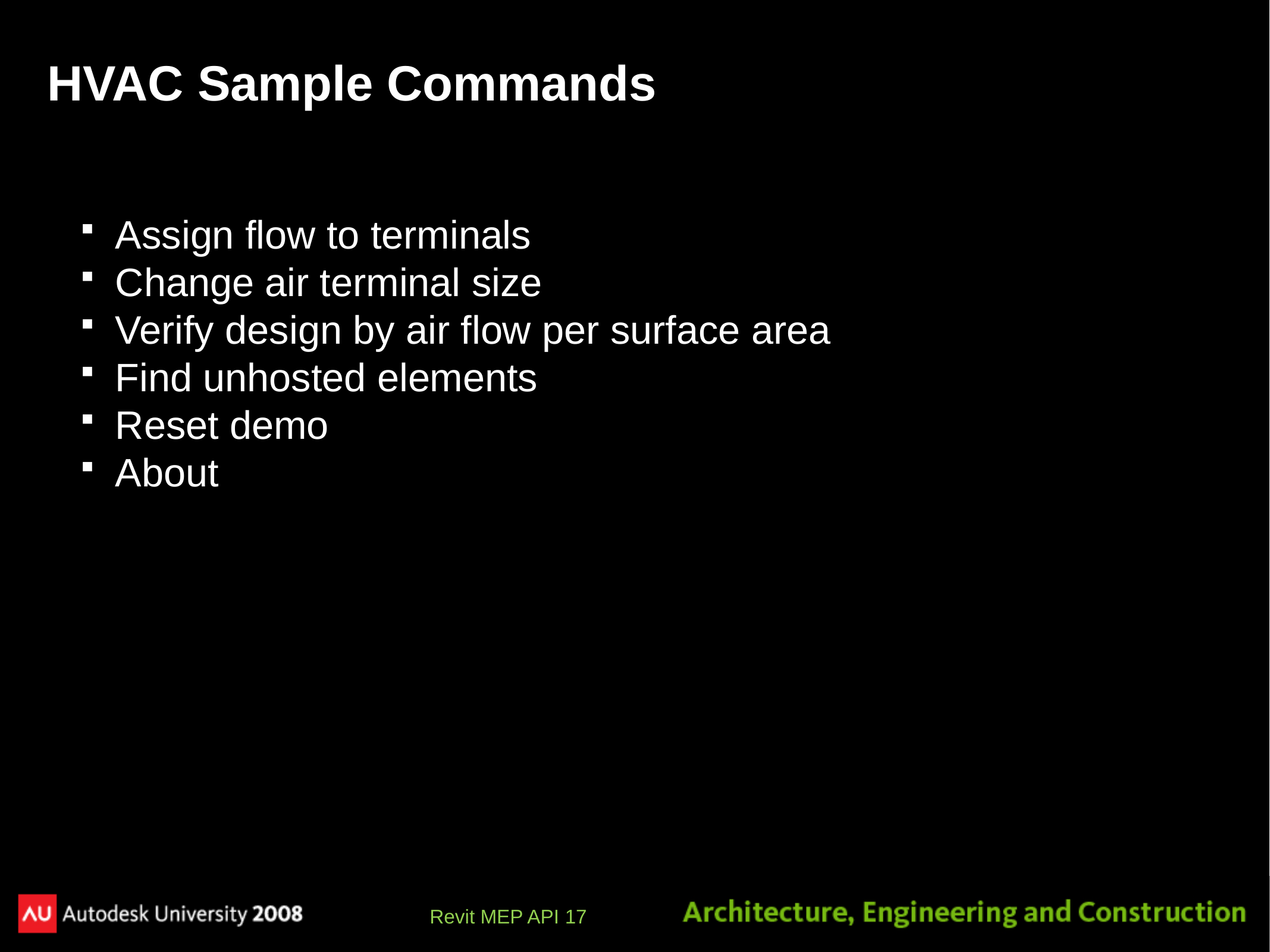

# HVAC Sample Commands

Assign flow to terminals
Change air terminal size
Verify design by air flow per surface area
Find unhosted elements
Reset demo
About